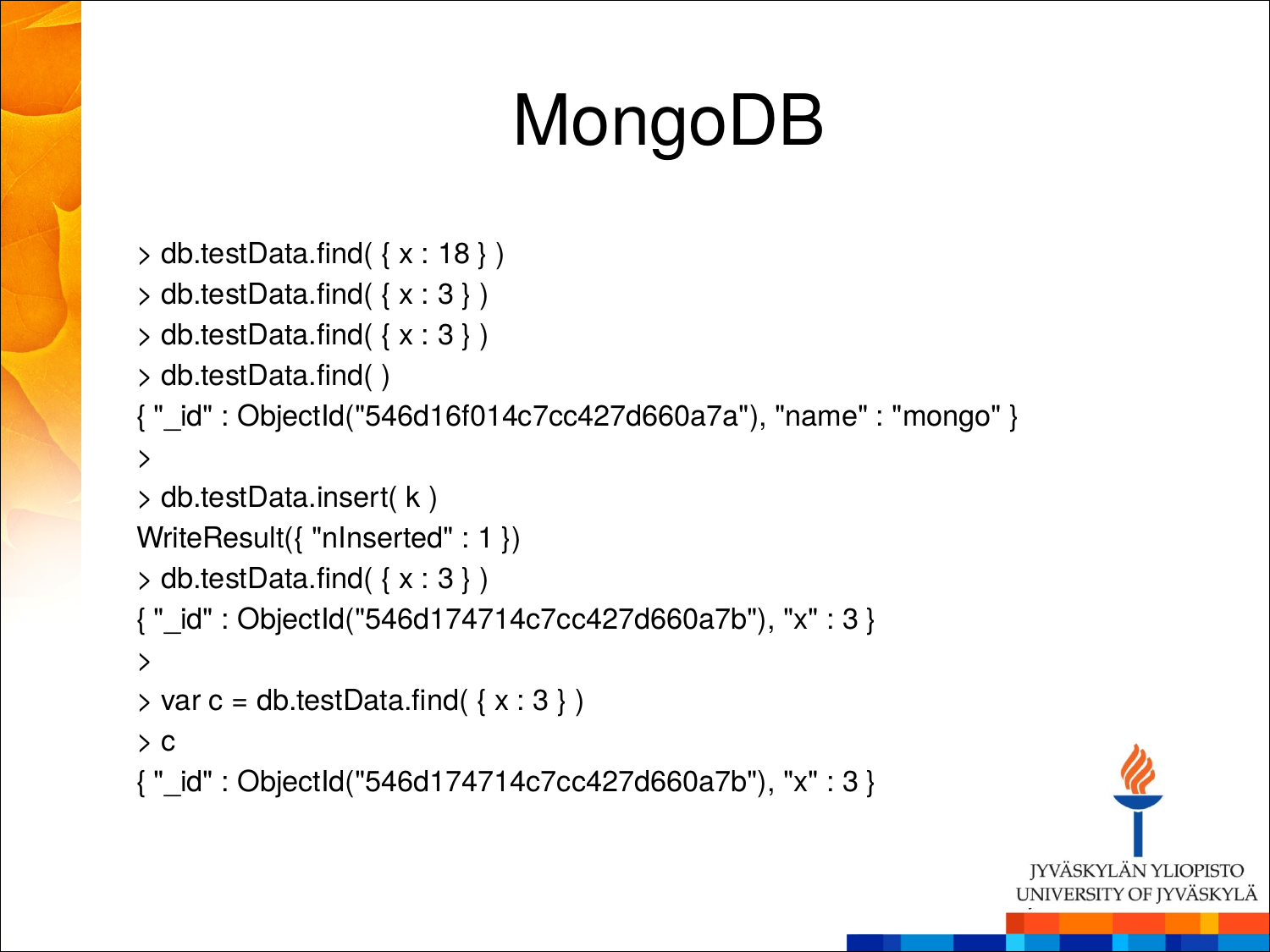

# MongoDB
> db.testData.find( { x : 18 } )
> db.testData.find( { x : 3 } )
> db.testData.find( { x : 3 } )
> db.testData.find( )
{ "_id" : ObjectId("546d16f014c7cc427d660a7a"), "name" : "mongo" }
>
> db.testData.insert( k )
WriteResult({ "nInserted" : 1 })
> db.testData.find( { x : 3 } )
{ "_id" : ObjectId("546d174714c7cc427d660a7b"), "x" : 3 }
>
> var c = db.testData.find( { x : 3 } )
> c
{ "_id" : ObjectId("546d174714c7cc427d660a7b"), "x" : 3 }